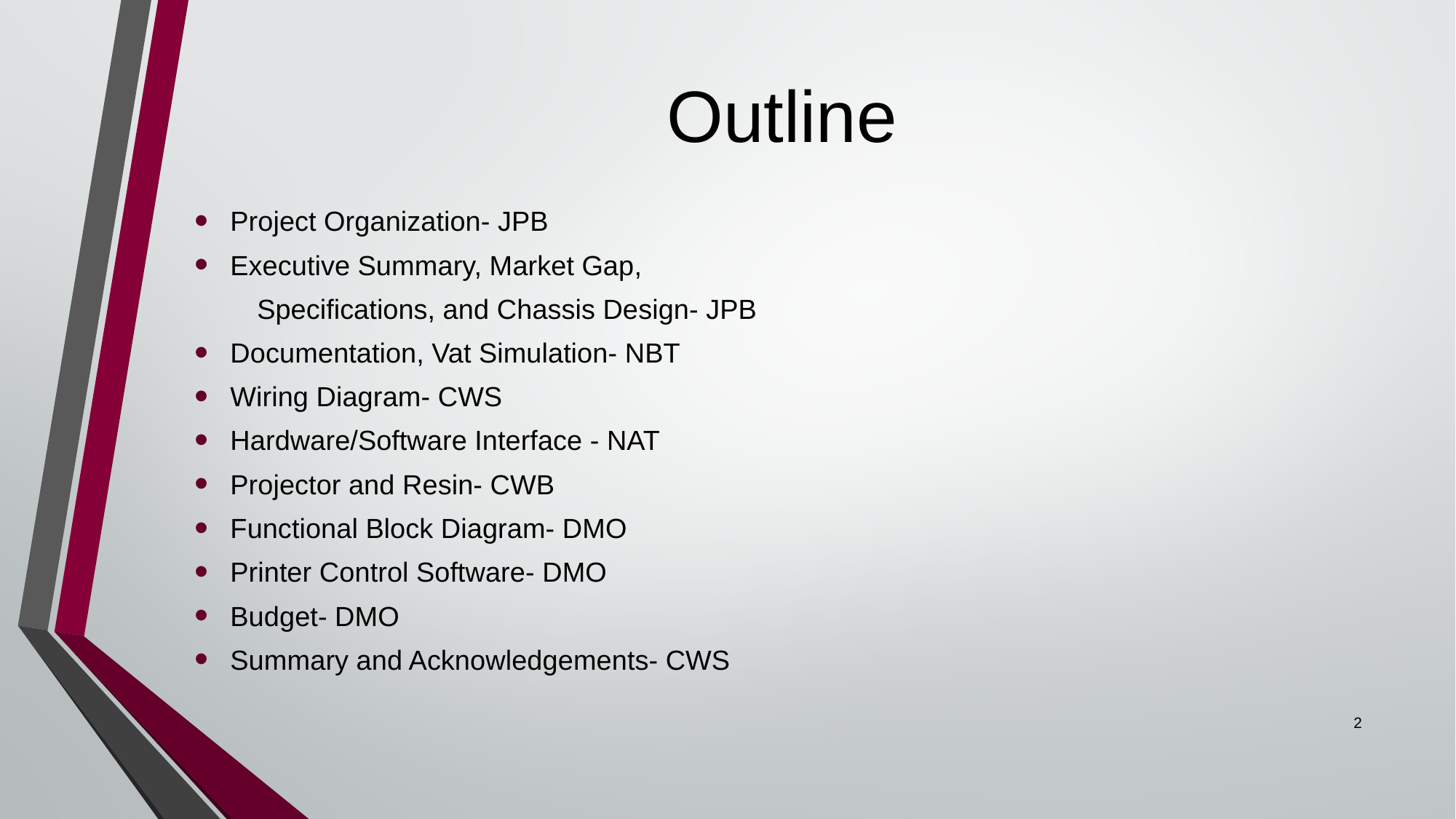

# Outline
Project Organization- JPB
Executive Summary, Market Gap,
	Specifications, and Chassis Design- JPB
Documentation, Vat Simulation- NBT
Wiring Diagram- CWS
Hardware/Software Interface - NAT
Projector and Resin- CWB
Functional Block Diagram- DMO
Printer Control Software- DMO
Budget- DMO
Summary and Acknowledgements- CWS
2